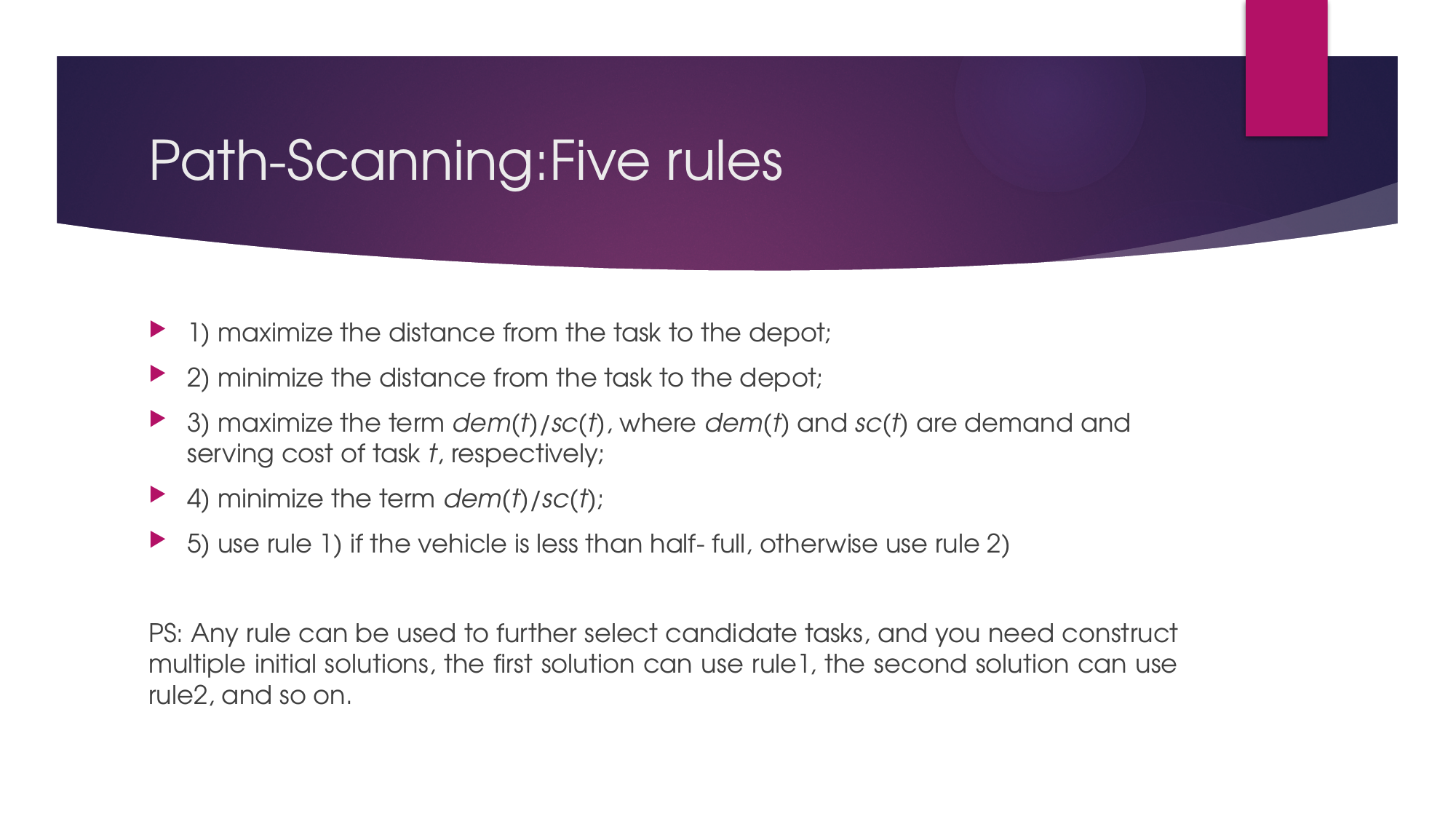

# Path-Scanning:Five rules
1) maximize the distance from the task to the depot;
2) minimize the distance from the task to the depot;
3) maximize the term dem(t)/sc(t), where dem(t) and sc(t) are demand and serving cost of task t, respectively;
4) minimize the term dem(t)/sc(t);
5) use rule 1) if the vehicle is less than half- full, otherwise use rule 2)

PS: Any rule can be used to further select candidate tasks, and you need construct multiple initial solutions, the first solution can use rule1, the second solution can use rule2, and so on.